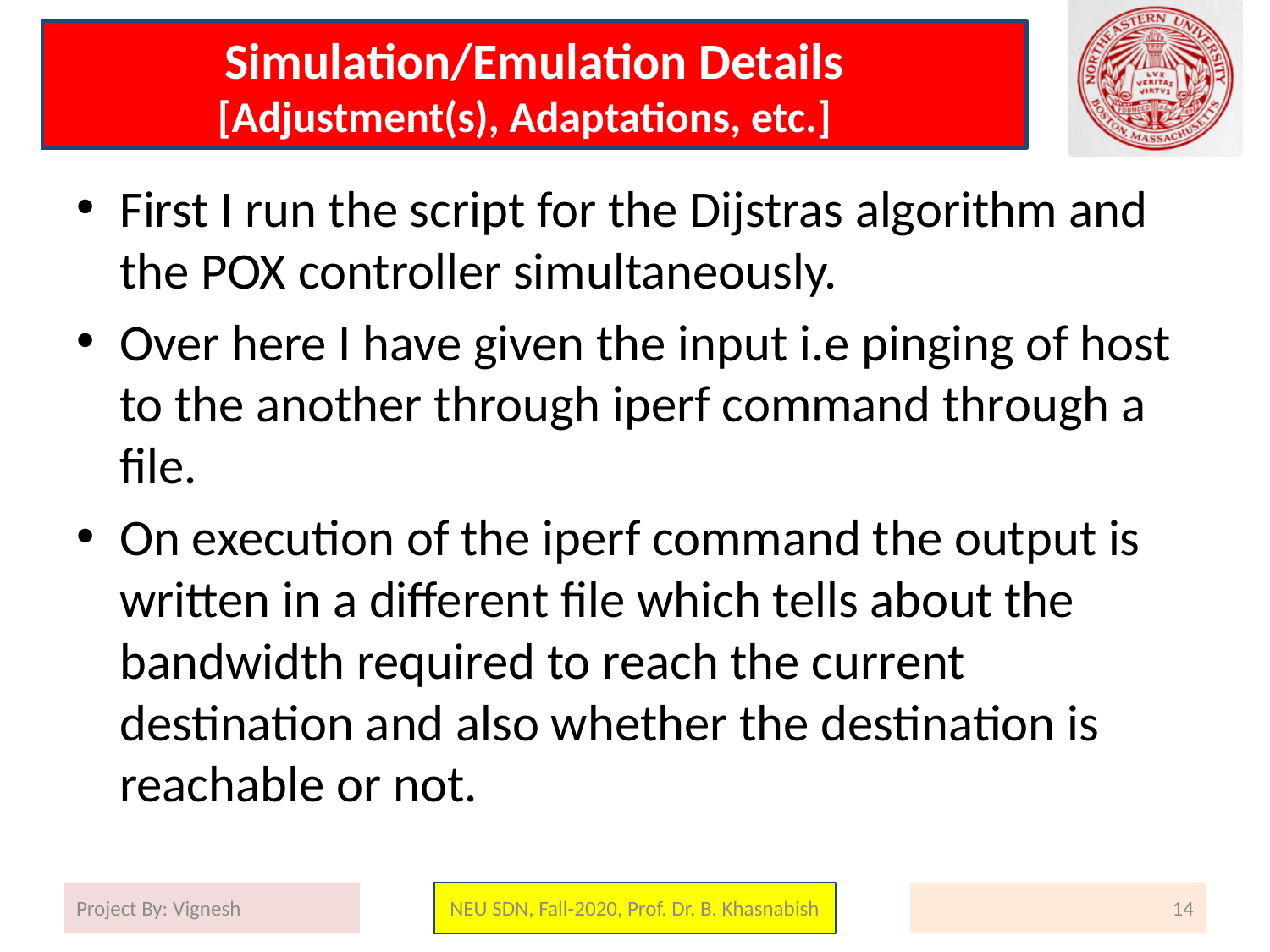

# Simulation/Emulation Details [Adjustment(s), Adaptations, etc.]
First I run the script for the Dijstras algorithm and the POX controller simultaneously.
Over here I have given the input i.e pinging of host to the another through iperf command through a file.
On execution of the iperf command the output is written in a different file which tells about the bandwidth required to reach the current destination and also whether the destination is reachable or not.
Project By: Vignesh
NEU SDN, Fall-2020, Prof. Dr. B. Khasnabish
14